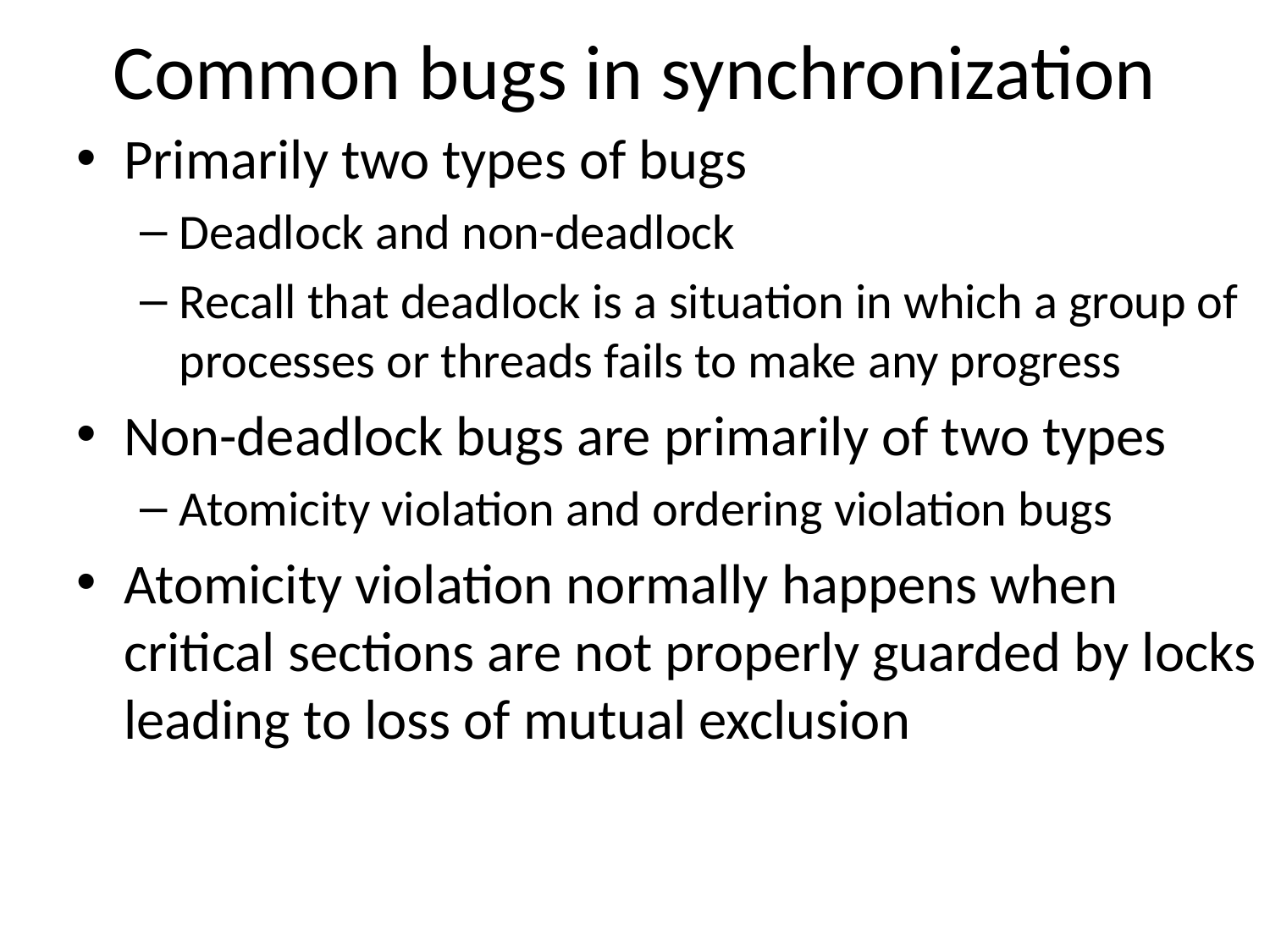

# Common bugs in synchronization
Primarily two types of bugs
Deadlock and non-deadlock
Recall that deadlock is a situation in which a group of processes or threads fails to make any progress
Non-deadlock bugs are primarily of two types
Atomicity violation and ordering violation bugs
Atomicity violation normally happens when critical sections are not properly guarded by locks leading to loss of mutual exclusion